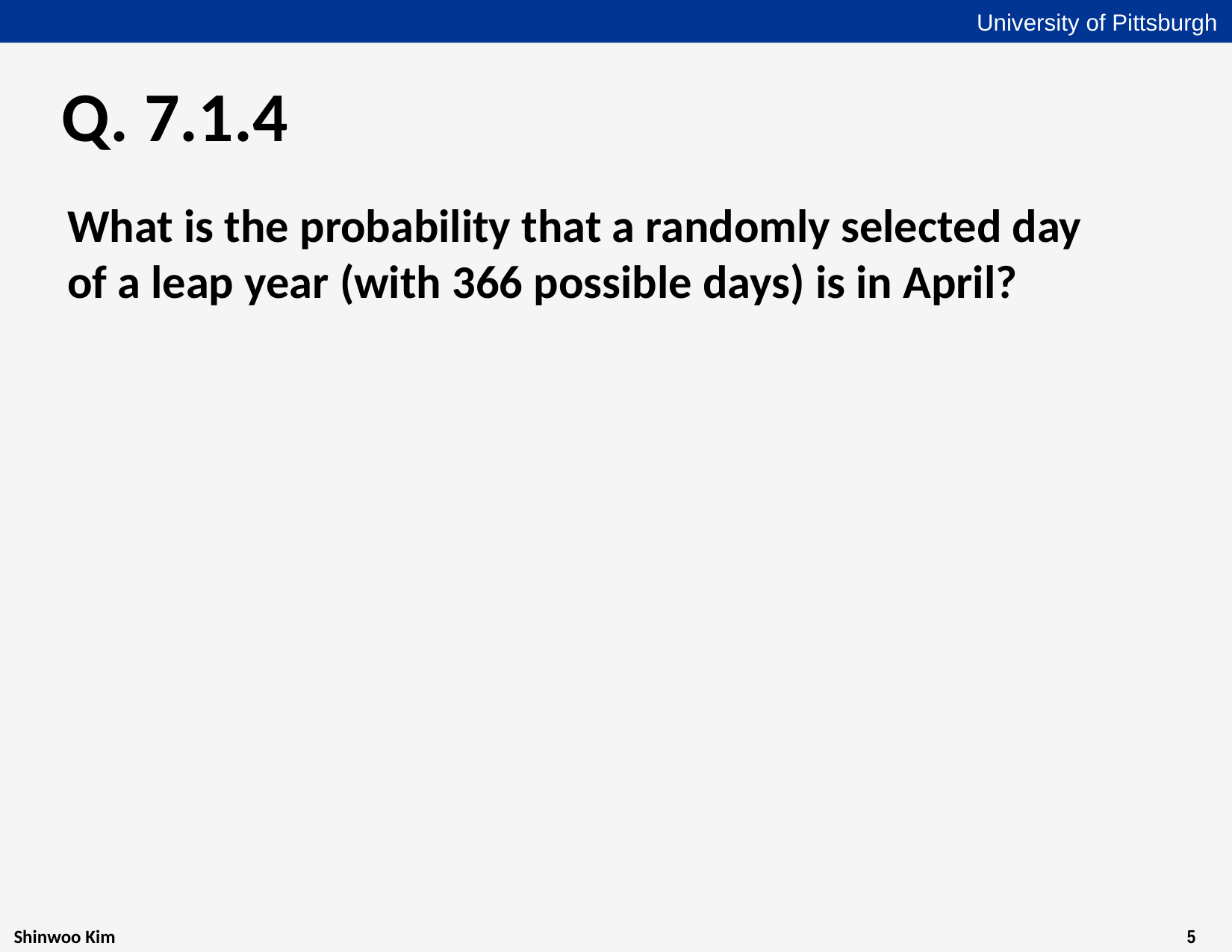

# Q. 7.1.4
What is the probability that a randomly selected day of a leap year (with 366 possible days) is in April?